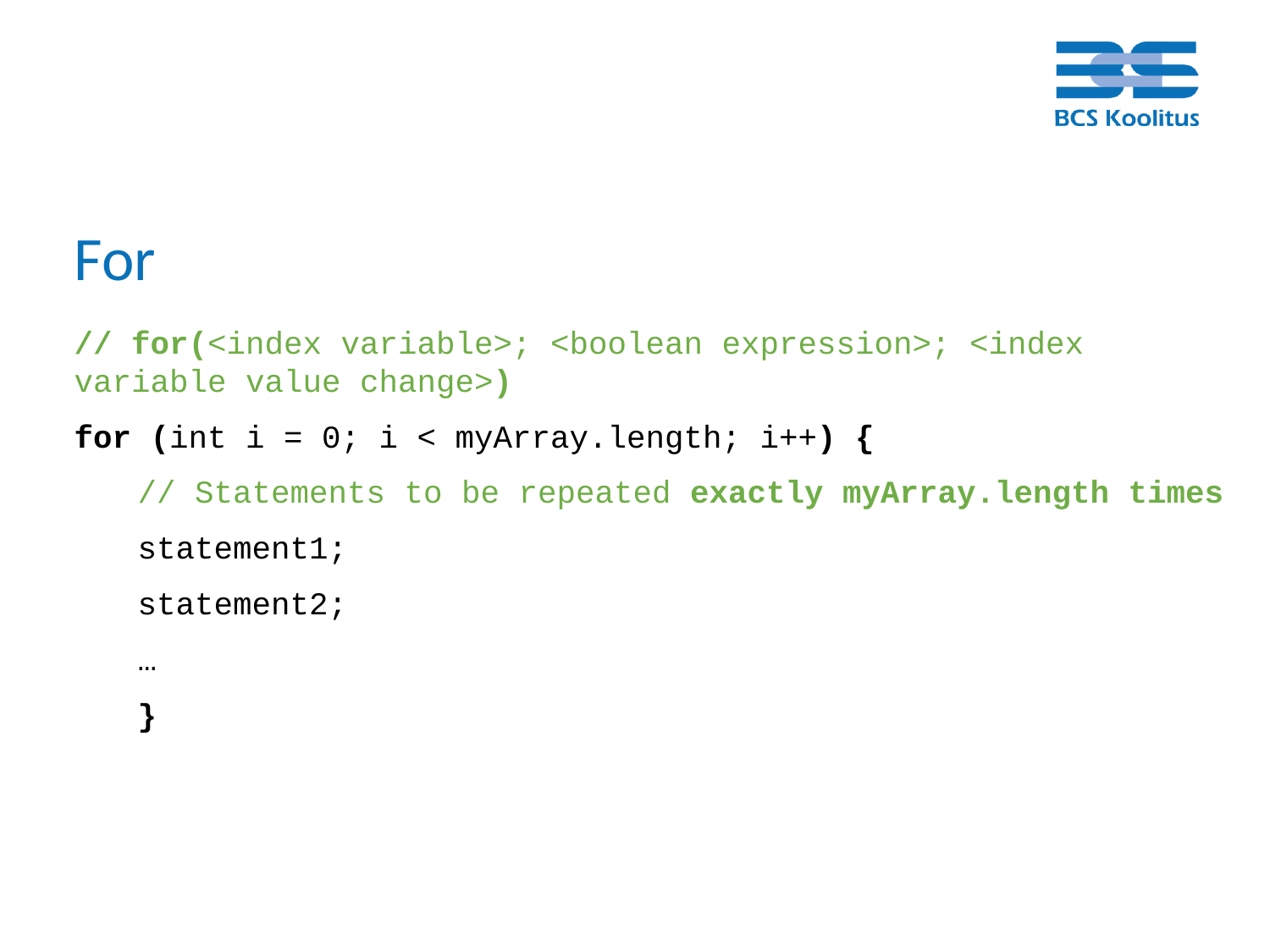

# For
// for(<index variable>; <boolean expression>; <index variable value change>)
for (int i = 0; i < myArray.length; i++) {
// Statements to be repeated exactly myArray.length times
statement1;
statement2;
…
}